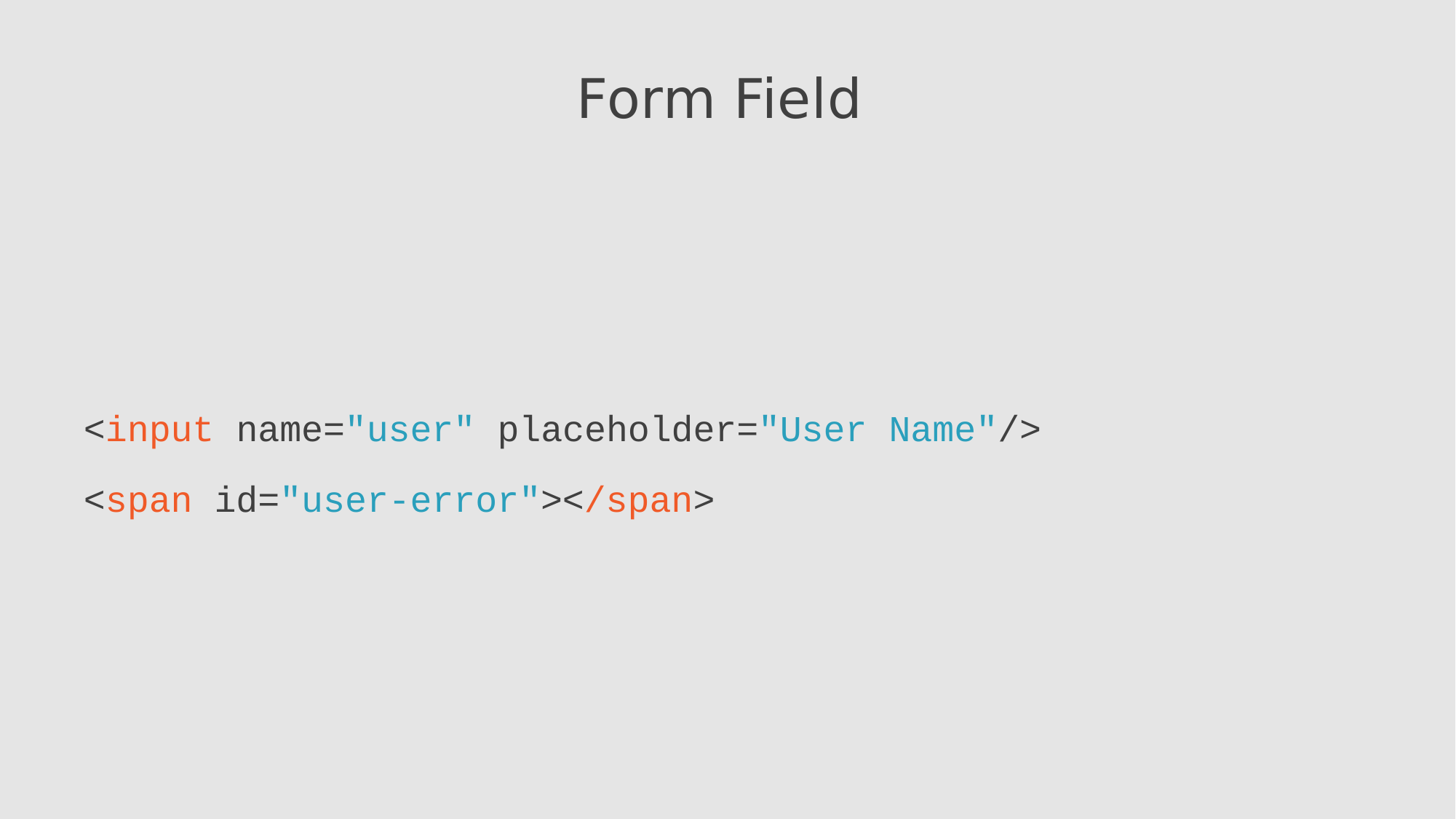

# Form Field
<input name="user" placeholder="User Name"/>
<span id="user-error"></span>
10